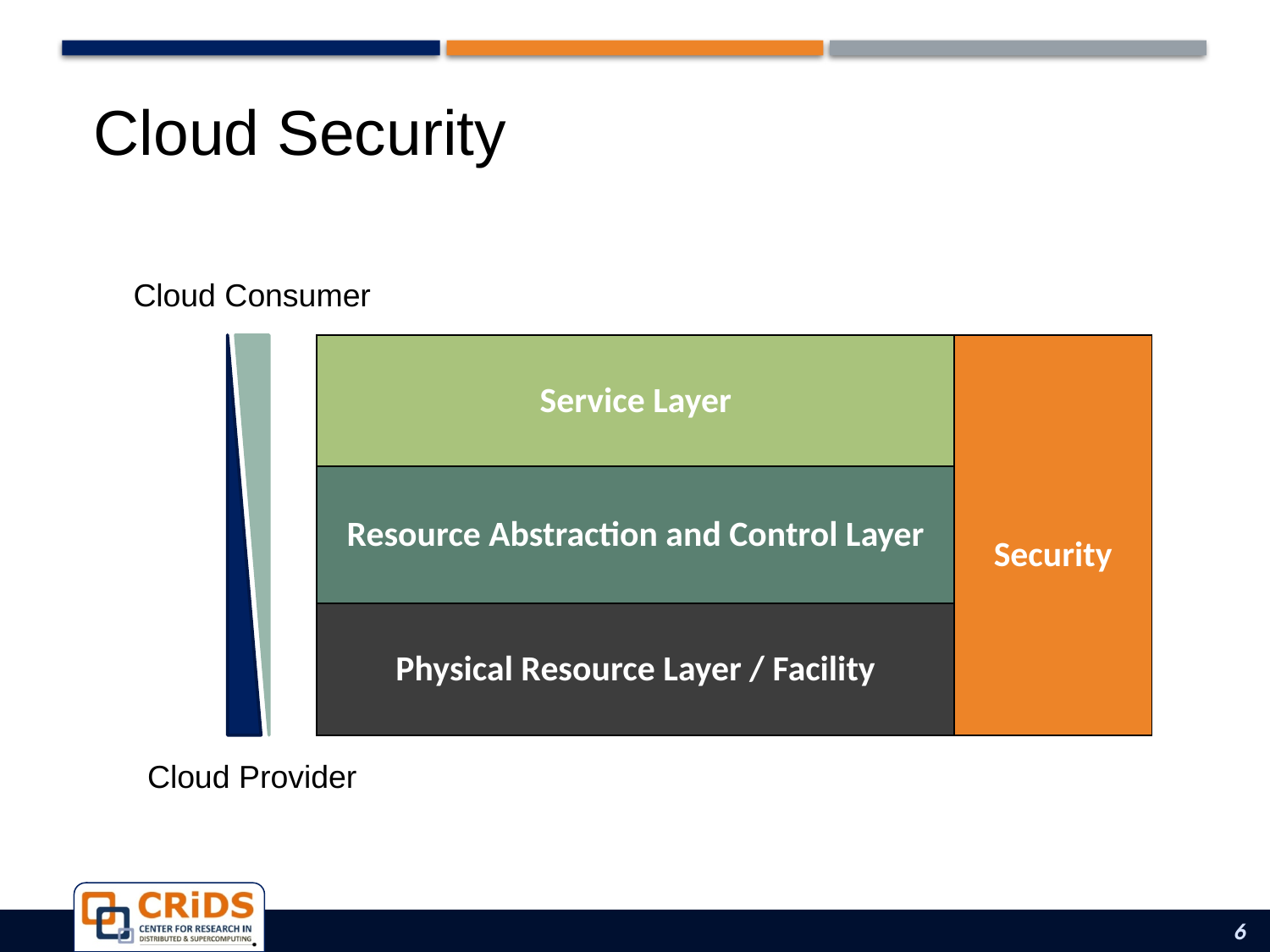

# Cloud Security
Cloud Consumer

| Service Layer | Security |
| --- | --- |
| Resource Abstraction and Control Layer |  |
| Physical Resource Layer / Facility |  |
Cloud Provider